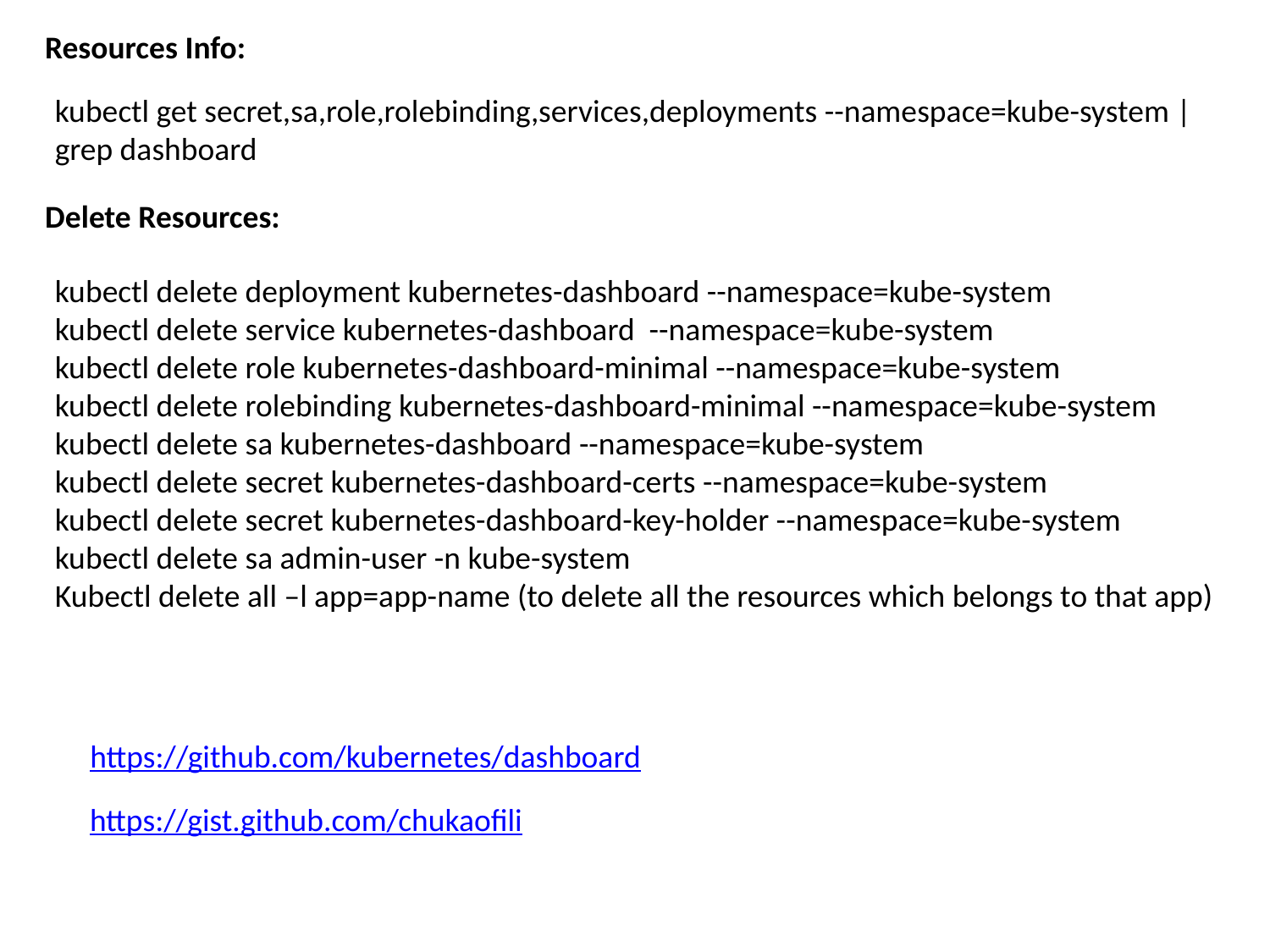

Resources Info:
kubectl get secret,sa,role,rolebinding,services,deployments --namespace=kube-system | grep dashboard
Delete Resources:
kubectl delete deployment kubernetes-dashboard --namespace=kube-system
kubectl delete service kubernetes-dashboard  --namespace=kube-system
kubectl delete role kubernetes-dashboard-minimal --namespace=kube-system
kubectl delete rolebinding kubernetes-dashboard-minimal --namespace=kube-system
kubectl delete sa kubernetes-dashboard --namespace=kube-system
kubectl delete secret kubernetes-dashboard-certs --namespace=kube-system
kubectl delete secret kubernetes-dashboard-key-holder --namespace=kube-system
kubectl delete sa admin-user -n kube-system
Kubectl delete all –l app=app-name (to delete all the resources which belongs to that app)
https://github.com/kubernetes/dashboard
https://gist.github.com/chukaofili